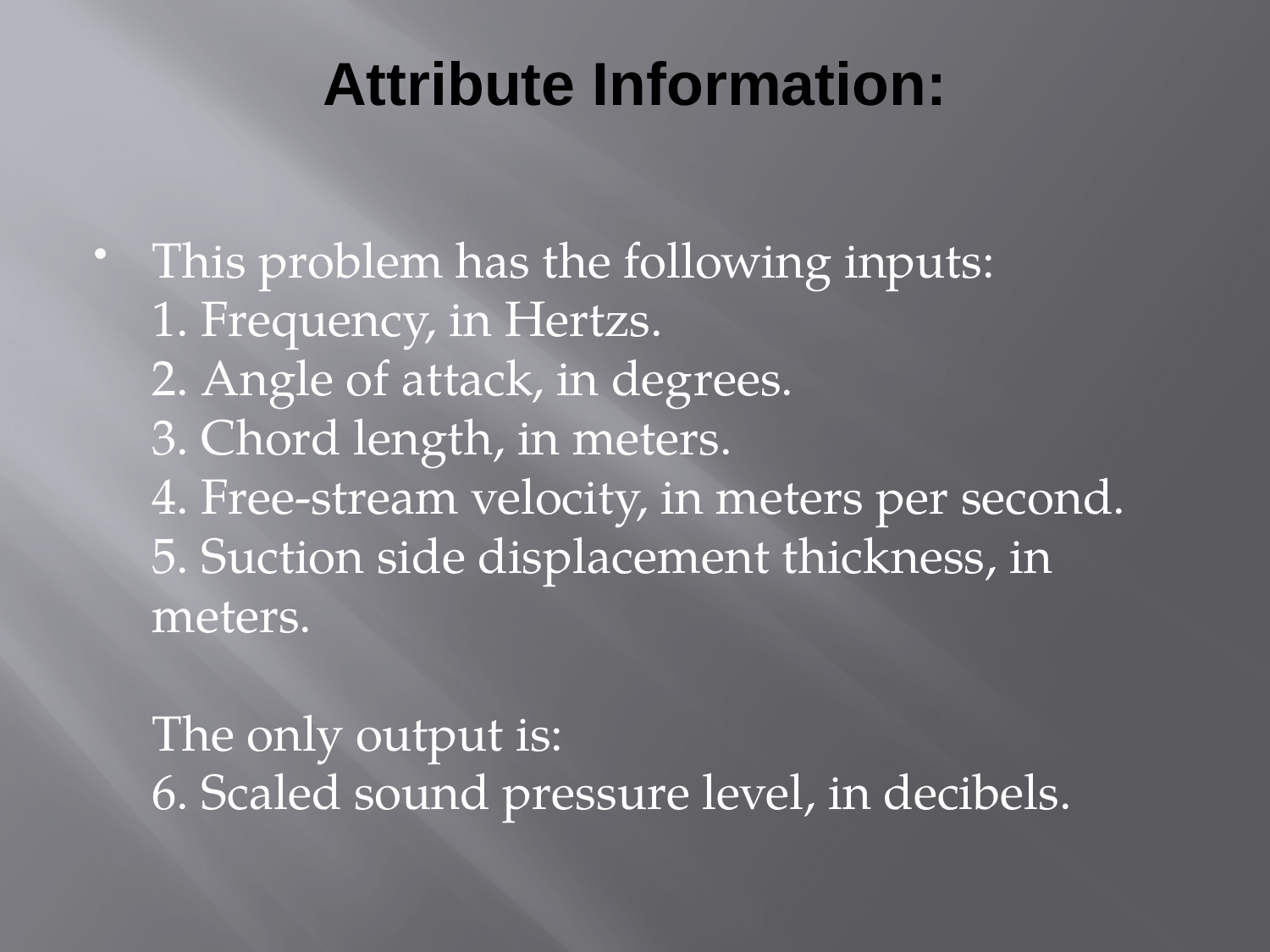

# Attribute Information:
This problem has the following inputs: 
1. Frequency, in Hertzs. 
2. Angle of attack, in degrees. 
3. Chord length, in meters. 
4. Free-stream velocity, in meters per second. 
5. Suction side displacement thickness, in meters. 
The only output is: 
6. Scaled sound pressure level, in decibels.